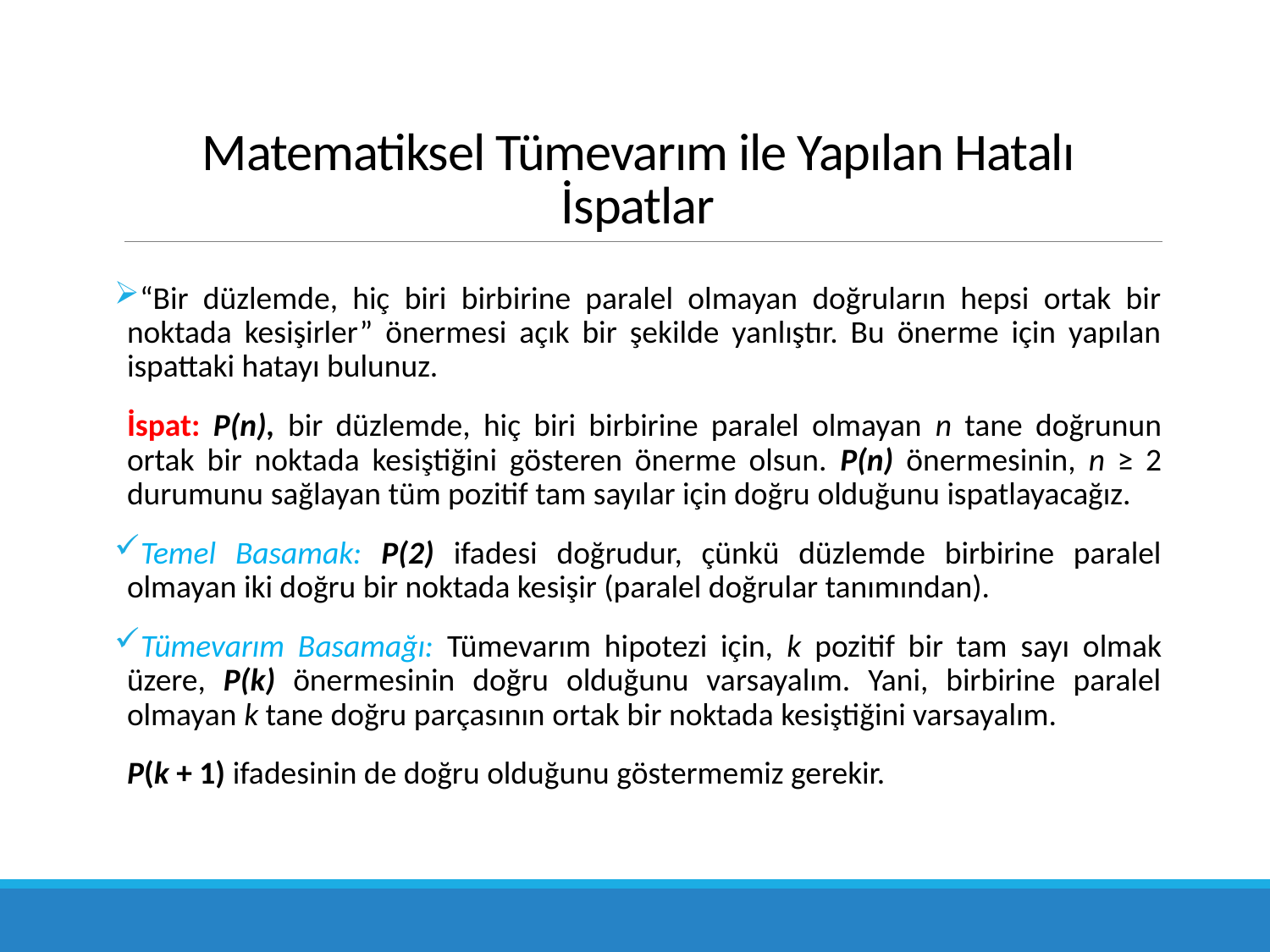

# Matematiksel Tümevarım ile Yapılan Hatalı İspatlar
“Bir düzlemde, hiç biri birbirine paralel olmayan doğruların hepsi ortak bir noktada kesişirler” önermesi açık bir şekilde yanlıştır. Bu önerme için yapılan ispattaki hatayı bulunuz.
İspat: P(n), bir düzlemde, hiç biri birbirine paralel olmayan n tane doğrunun ortak bir nokta­da kesiştiğini gösteren önerme olsun. P(n) önermesinin, n ≥ 2 durumunu sağlayan tüm pozitif tam sayılar için doğru olduğunu ispatlayacağız.
Temel Basamak: P(2) ifadesi doğrudur, çünkü düzlemde birbirine paralel olmayan iki doğru bir noktada kesişir (paralel doğrular tanımından).
Tümevarım Basamağı: Tümevarım hipotezi için, k pozitif bir tam sayı olmak üzere, P(k) önermesinin doğru olduğunu varsayalım. Yani, birbirine paralel olmayan k tane doğru parçasının ortak bir noktada kesiştiğini varsayalım.
P(k + 1) ifadesinin de doğru olduğunu göstermemiz gerekir.